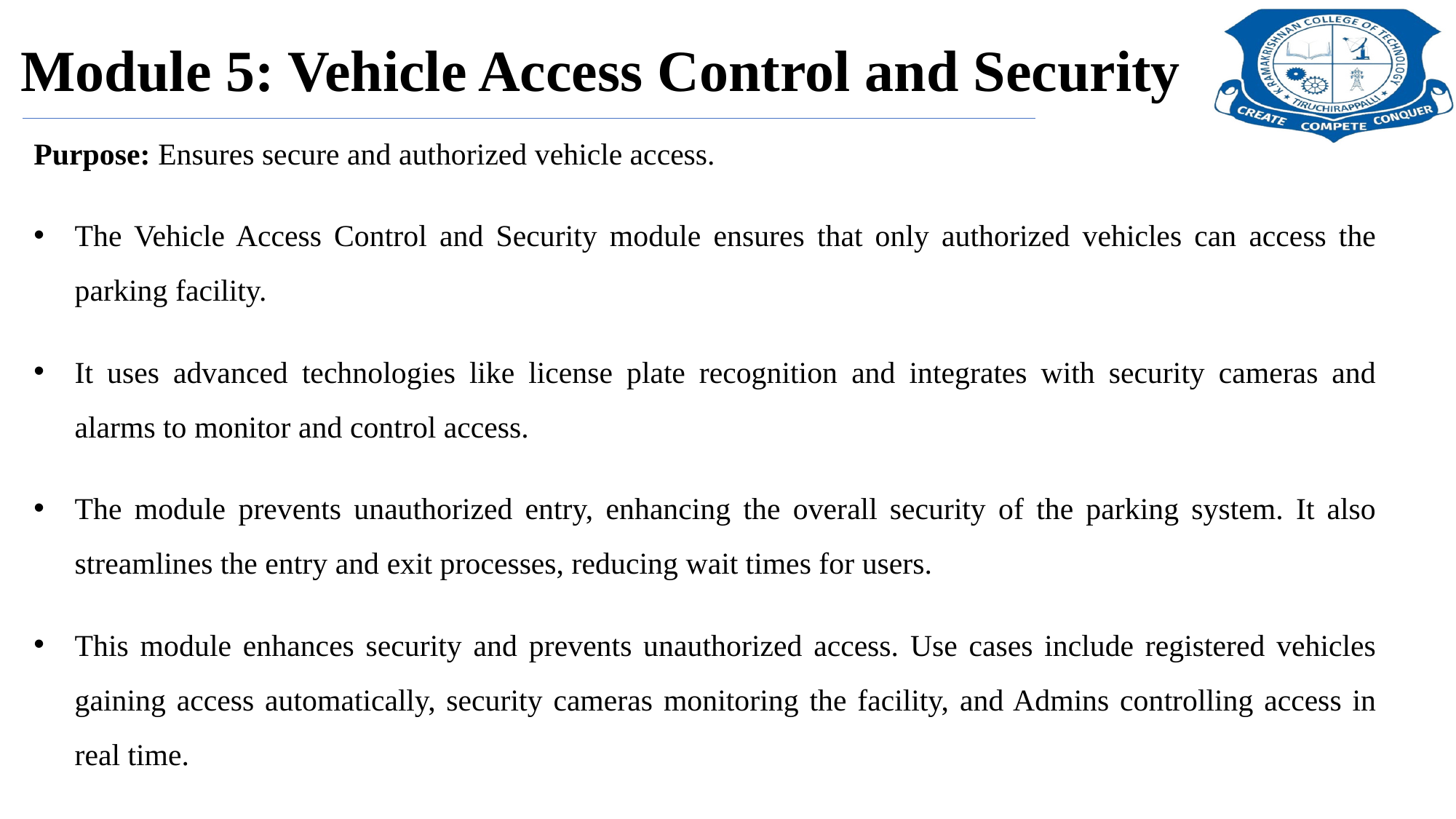

# Module 5: Vehicle Access Control and Security
Purpose: Ensures secure and authorized vehicle access.
The Vehicle Access Control and Security module ensures that only authorized vehicles can access the parking facility.
It uses advanced technologies like license plate recognition and integrates with security cameras and alarms to monitor and control access.
The module prevents unauthorized entry, enhancing the overall security of the parking system. It also streamlines the entry and exit processes, reducing wait times for users.
This module enhances security and prevents unauthorized access. Use cases include registered vehicles gaining access automatically, security cameras monitoring the facility, and Admins controlling access in real time.